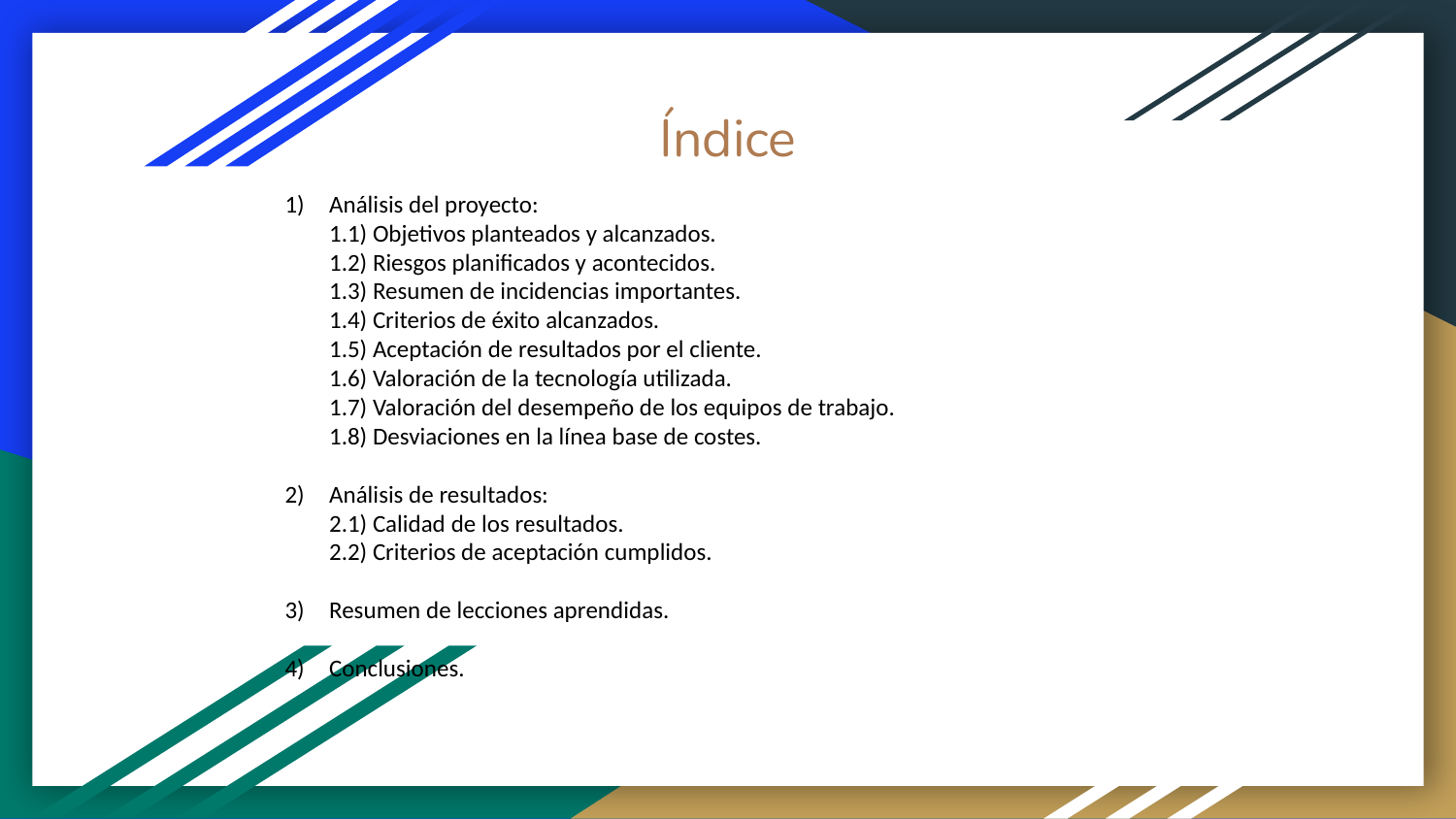

# Índice
Análisis del proyecto:
1.1) Objetivos planteados y alcanzados.
1.2) Riesgos planificados y acontecidos.
1.3) Resumen de incidencias importantes.
1.4) Criterios de éxito alcanzados.
1.5) Aceptación de resultados por el cliente.
1.6) Valoración de la tecnología utilizada.
1.7) Valoración del desempeño de los equipos de trabajo.
1.8) Desviaciones en la línea base de costes.

Análisis de resultados:
2.1) Calidad de los resultados.
2.2) Criterios de aceptación cumplidos.

Resumen de lecciones aprendidas.

Conclusiones.